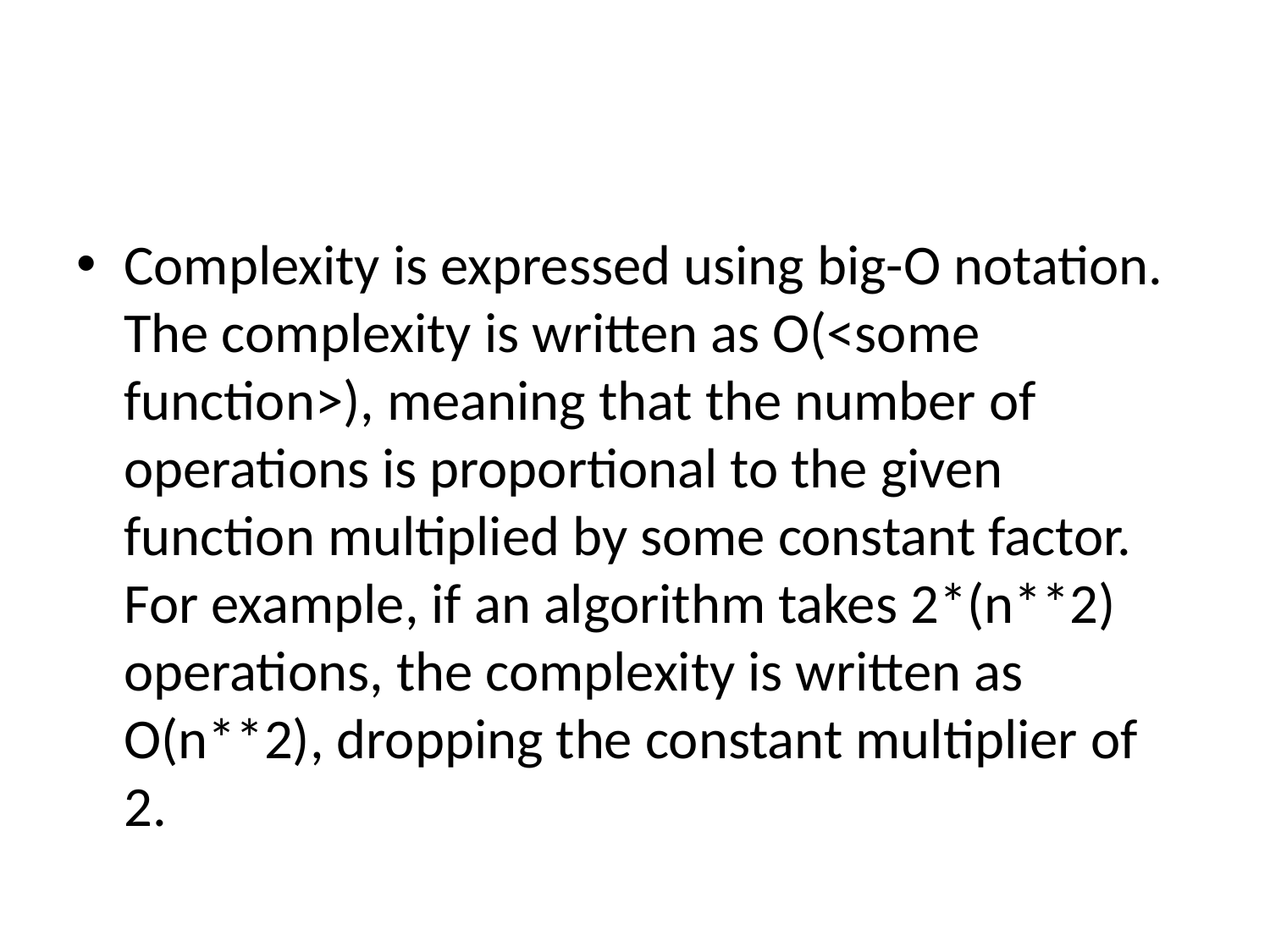

#
Complexity is expressed using big-O notation. The complexity is written as O(<some function>), meaning that the number of operations is proportional to the given function multiplied by some constant factor. For example, if an algorithm takes 2*(n**2) operations, the complexity is written as O(n**2), dropping the constant multiplier of 2.